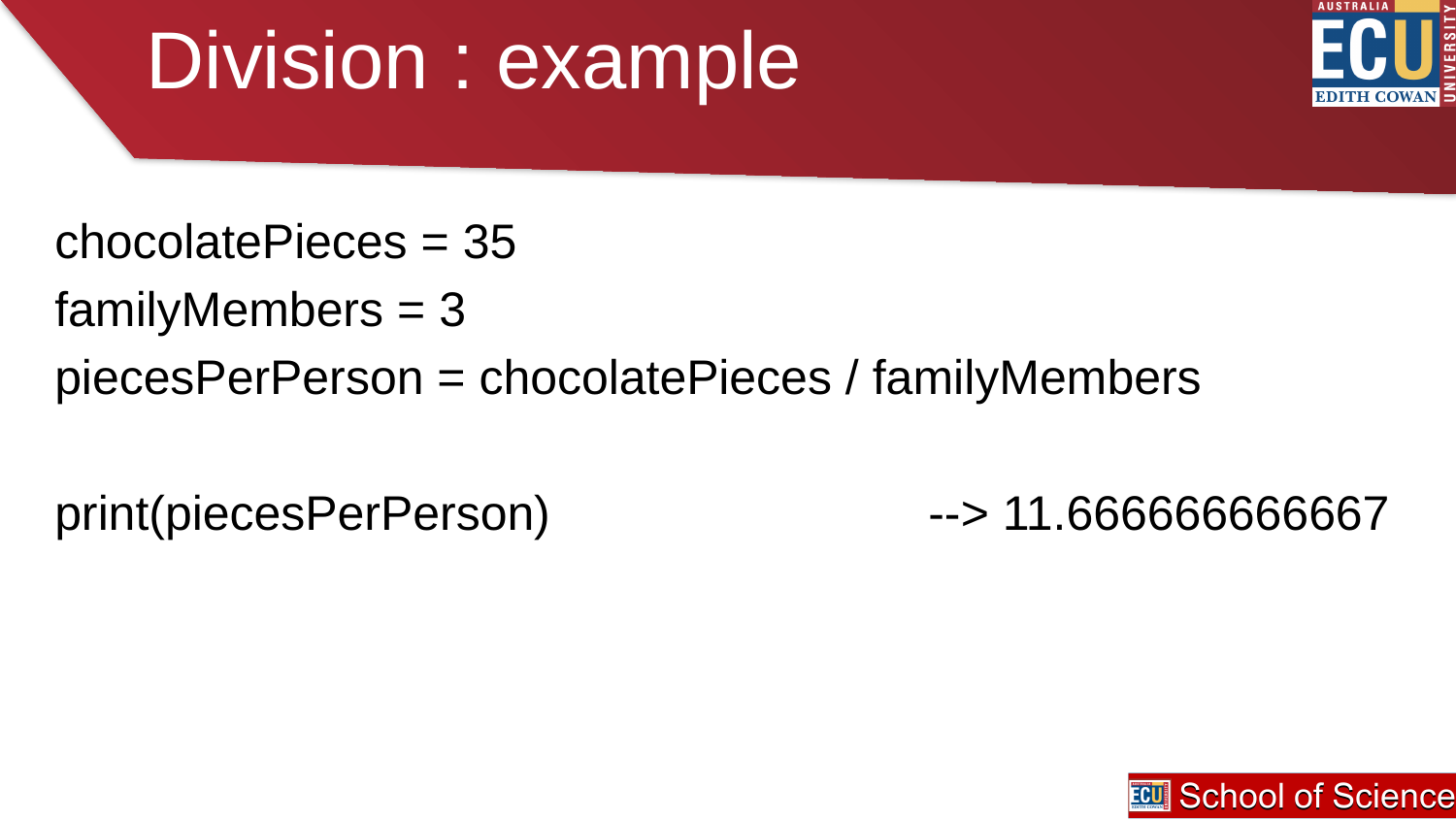

# Division : example
chocolatePieces = 35
familyMembers = 3
piecesPerPerson = chocolatePieces / familyMembers

print(piecesPerPerson)                    	--> 11.666666666667